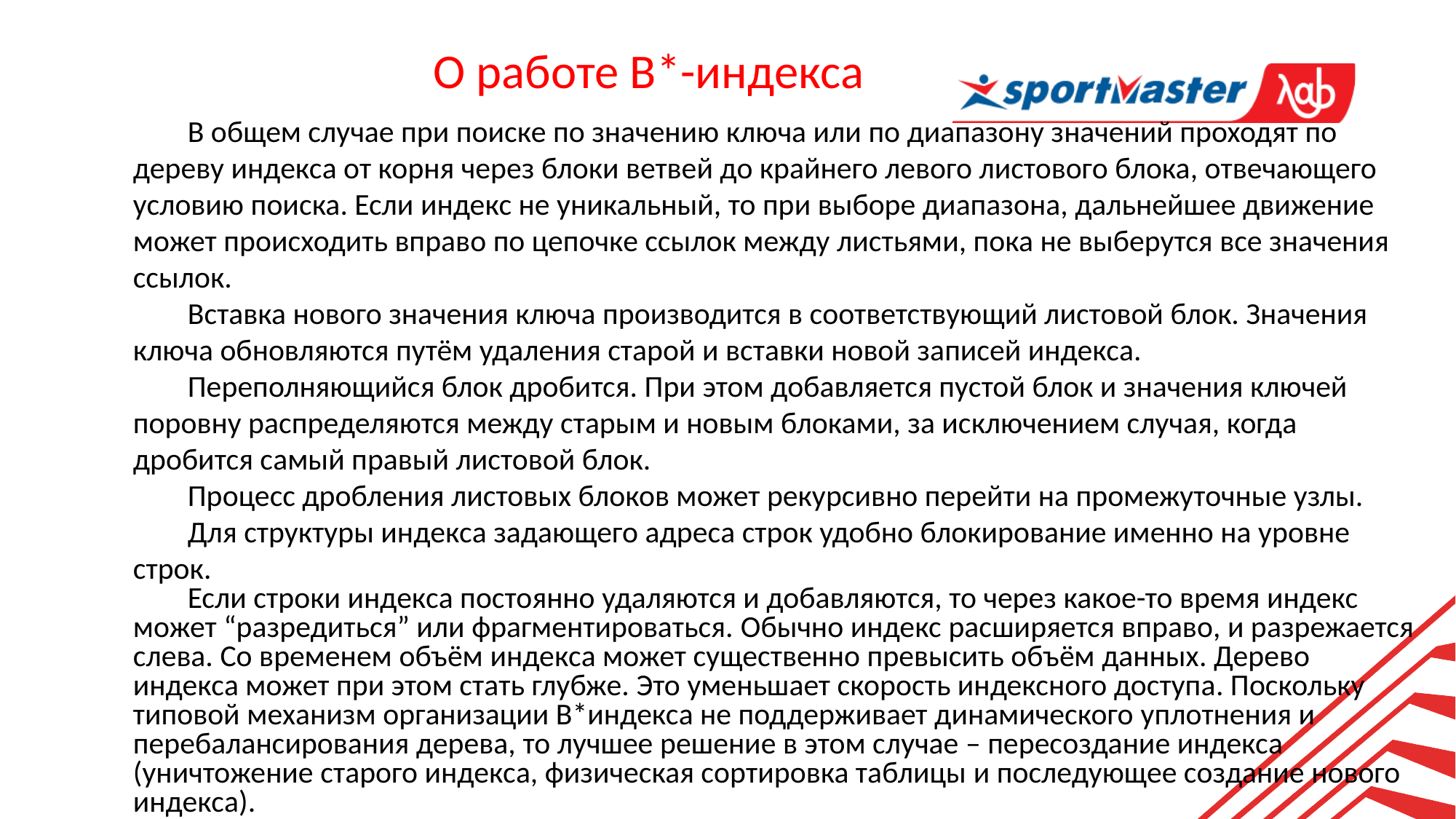

О работе B*-индекса
В общем случае при поиске по значению ключа или по диапазону значений проходят по дереву индекса от корня через блоки ветвей до крайнего левого листового блока, отвечающего условию поиска. Если индекс не уникальный, то при выборе диапазона, дальнейшее движение может происходить вправо по цепочке ссылок между листьями, пока не выберутся все значения ссылок.
Вставка нового значения ключа производится в соответствующий листовой блок. Значения ключа обновляются путём удаления старой и вставки новой записей индекса.
Переполняющийся блок дробится. При этом добавляется пустой блок и значения ключей поровну распределяются между старым и новым блоками, за исключением случая, когда дробится самый правый листовой блок.
Процесс дробления листовых блоков может рекурсивно перейти на промежуточные узлы.
Для структуры индекса задающего адреса строк удобно блокирование именно на уровне строк.
Если строки индекса постоянно удаляются и добавляются, то через какое-то время индекс может “разредиться” или фрагментироваться. Обычно индекс расширяется вправо, и разрежается слева. Со временем объём индекса может существенно превысить объём данных. Дерево индекса может при этом стать глубже. Это уменьшает скорость индексного доступа. Поскольку типовой механизм организации B*индекса не поддерживает динамического уплотнения и перебалансирования дерева, то лучшее решение в этом случае – пересоздание индекса (уничтожение старого индекса, физическая сортировка таблицы и последующее создание нового индекса).